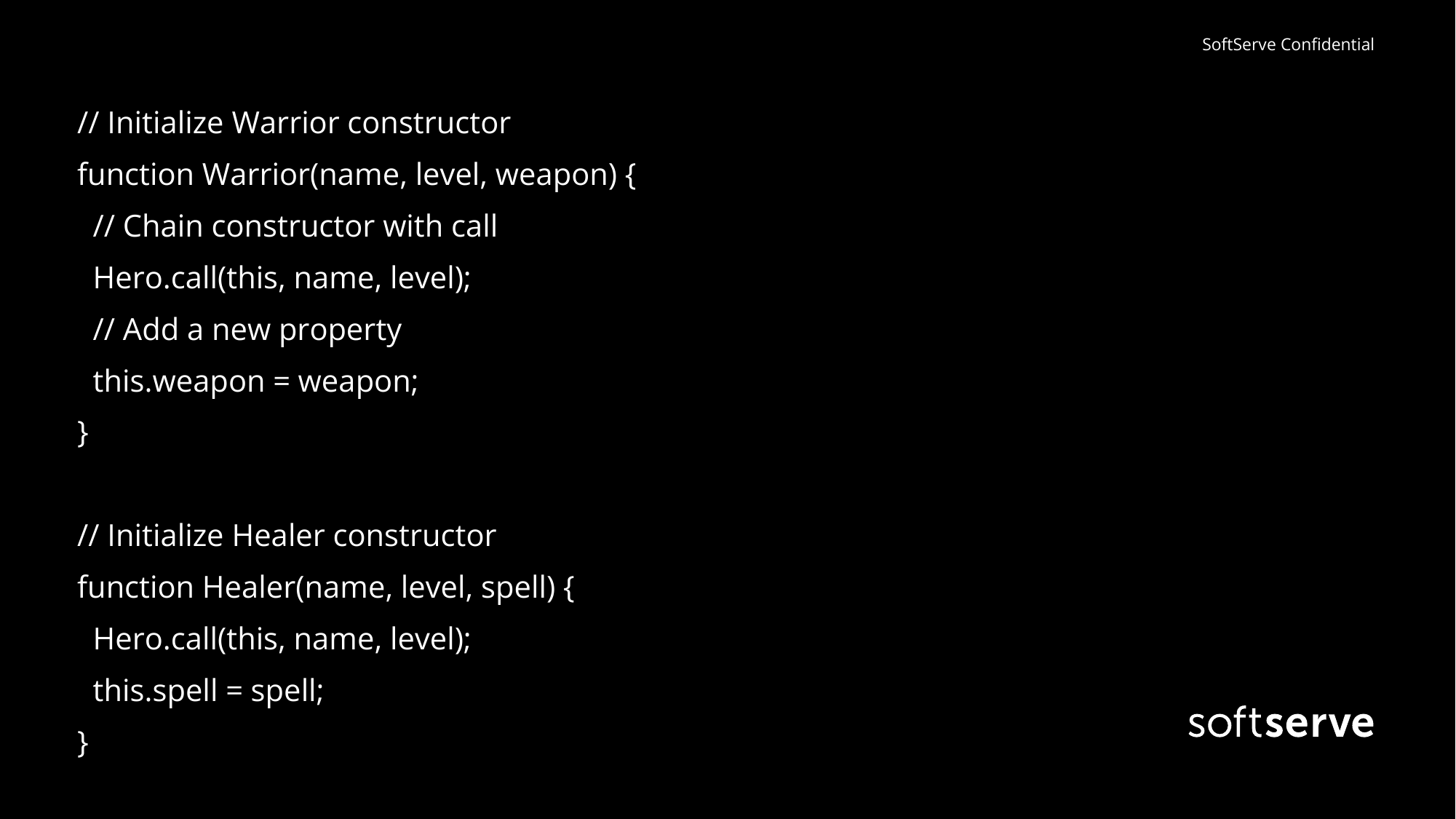

// Initialize Warrior constructor
function Warrior(name, level, weapon) {
  // Chain constructor with call
  Hero.call(this, name, level);
  // Add a new property
  this.weapon = weapon;
}

// Initialize Healer constructor
function Healer(name, level, spell) {
  Hero.call(this, name, level);
  this.spell = spell;
}